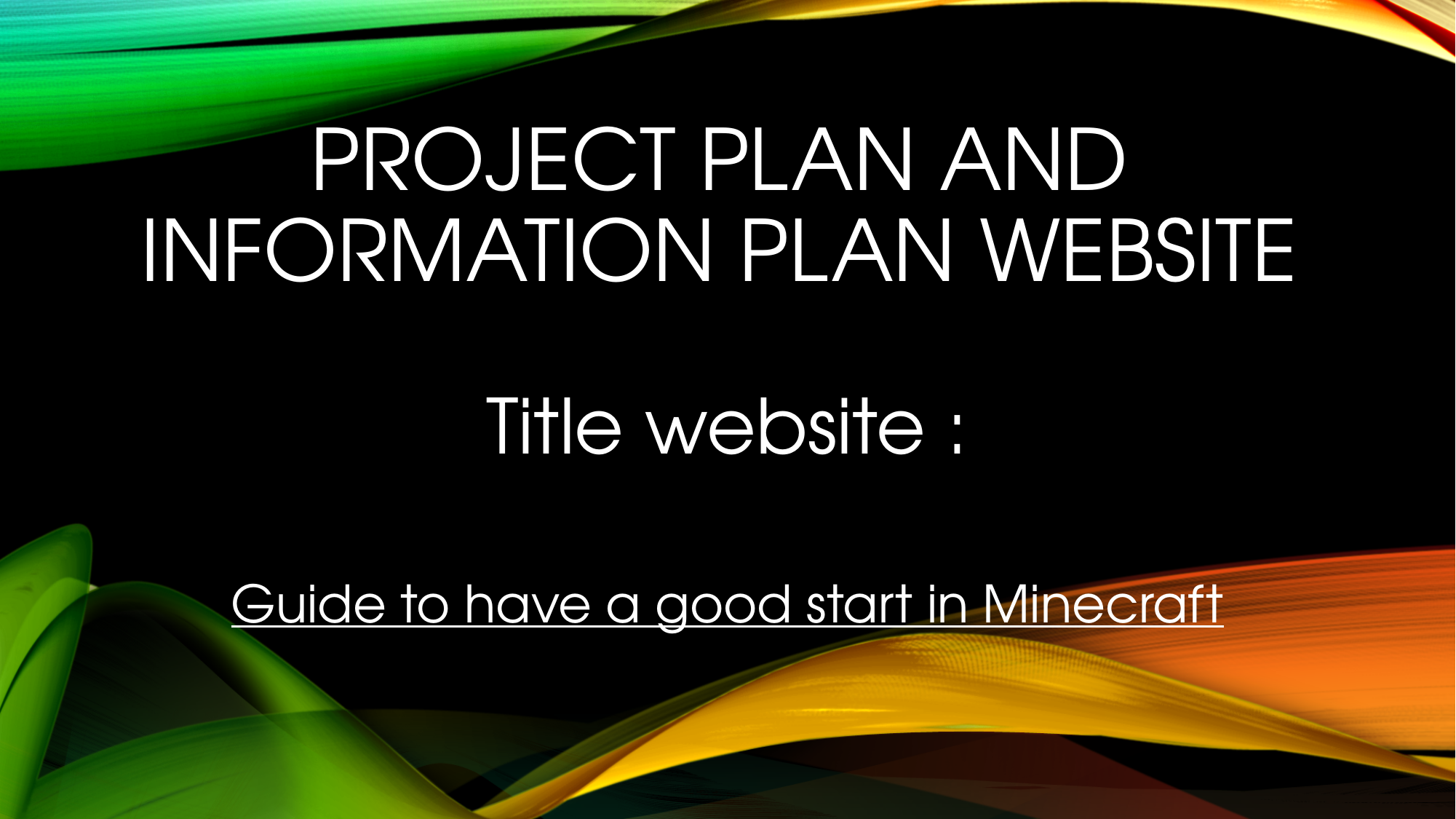

# Project Plan and information plan website
Title website :

Guide to have a good start in Minecraft